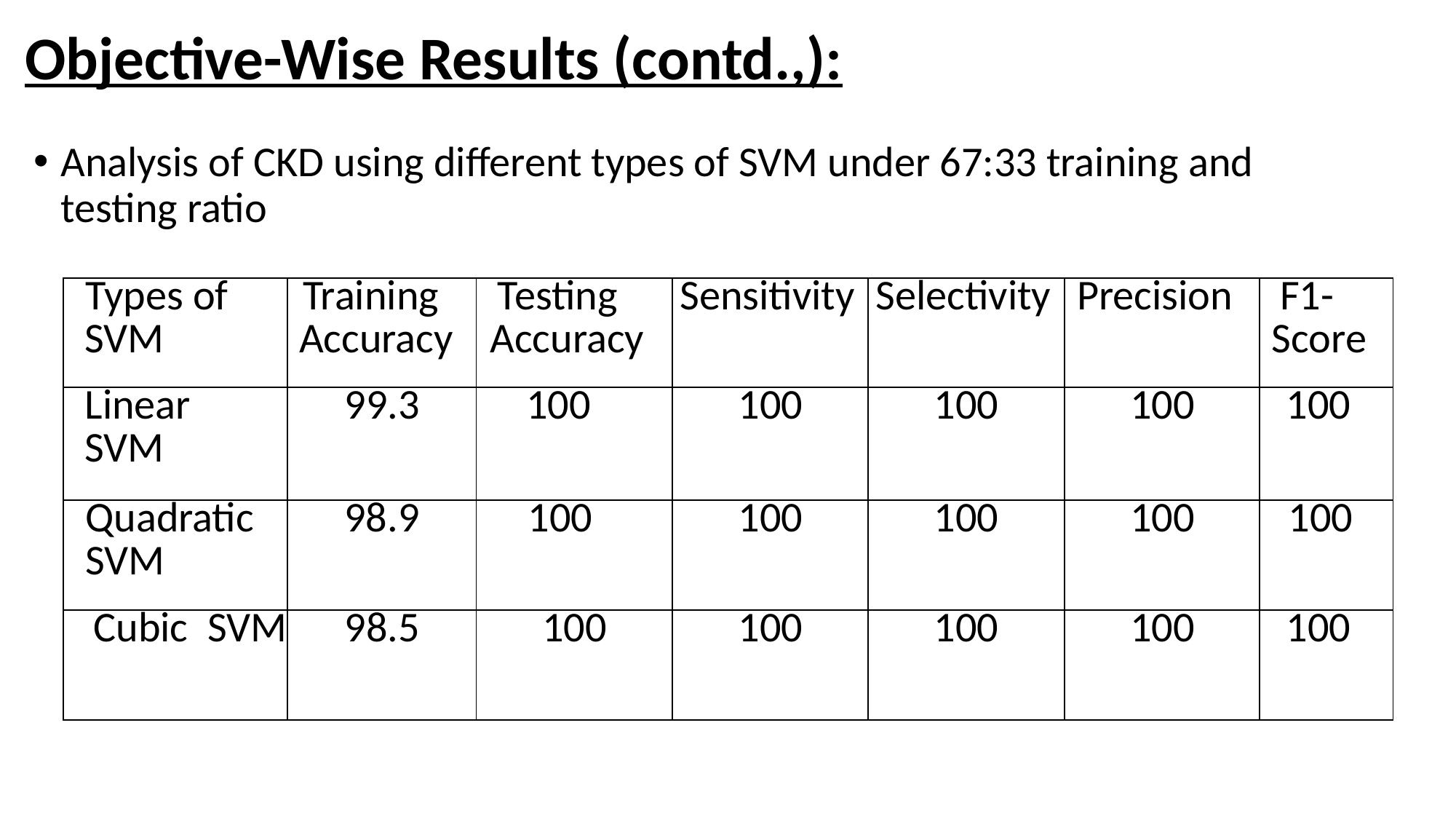

# Objective-Wise Results (contd.,):
Analysis of CKD using different types of SVM under 67:33 training and testing ratio

| Types of SVM | Training Accuracy | Testing Accuracy | Sensitivity | Selectivity | Precision | F1- Score |
| --- | --- | --- | --- | --- | --- | --- |
| Linear SVM | 99.3 | 100 | 100 | 100 | 100 | 100 |
| Quadratic SVM | 98.9 | 100 | 100 | 100 | 100 | 100 |
| Cubic SVM | 98.5 | 100 | 100 | 100 | 100 | 100 |